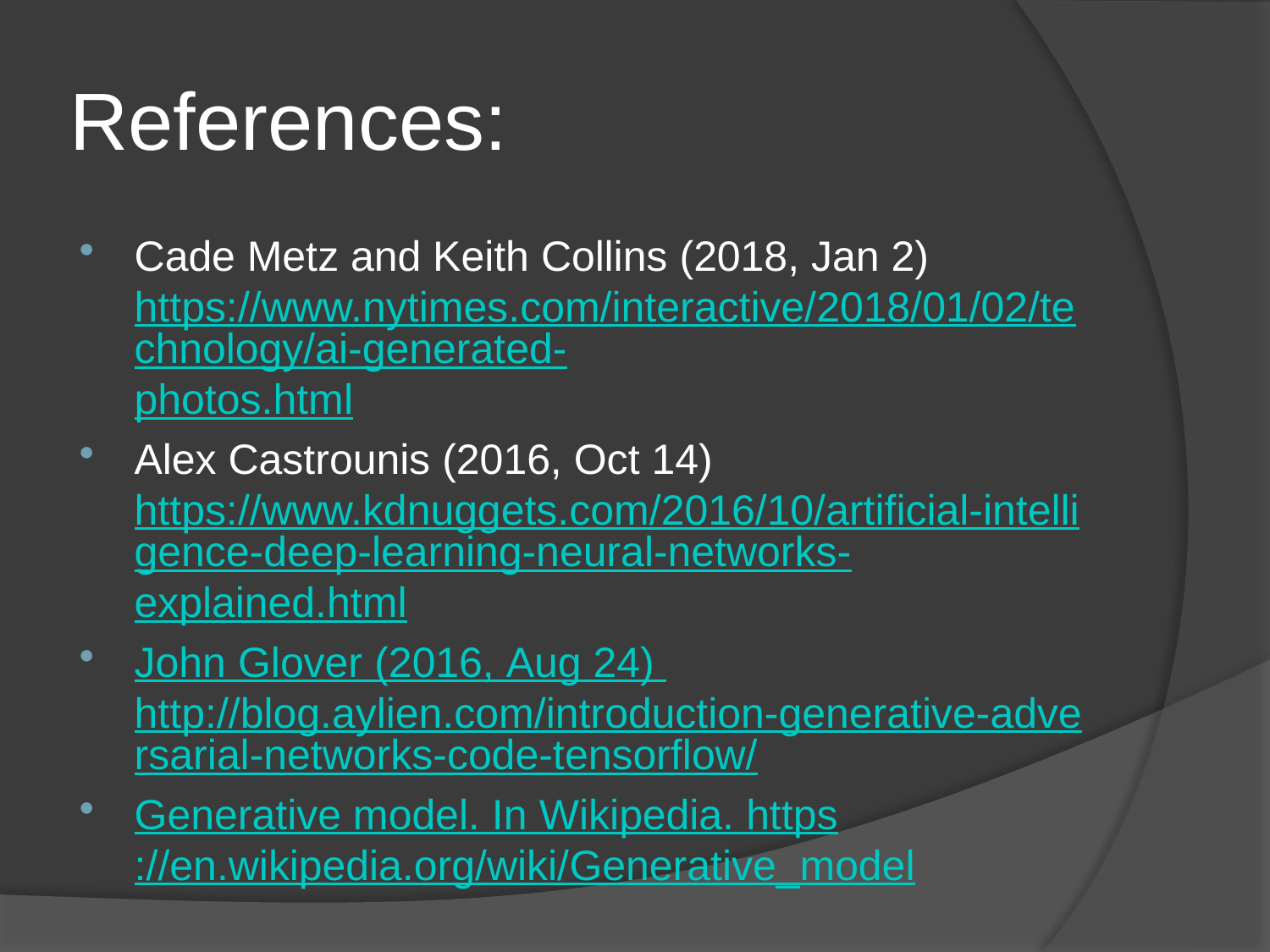

# References:
Cade Metz and Keith Collins (2018, Jan 2) https://www.nytimes.com/interactive/2018/01/02/technology/ai-generated-photos.html
Alex Castrounis (2016, Oct 14) https://www.kdnuggets.com/2016/10/artificial-intelligence-deep-learning-neural-networks-explained.html
John Glover (2016, Aug 24) http://blog.aylien.com/introduction-generative-adversarial-networks-code-tensorflow/
Generative model. In Wikipedia. https://en.wikipedia.org/wiki/Generative_model